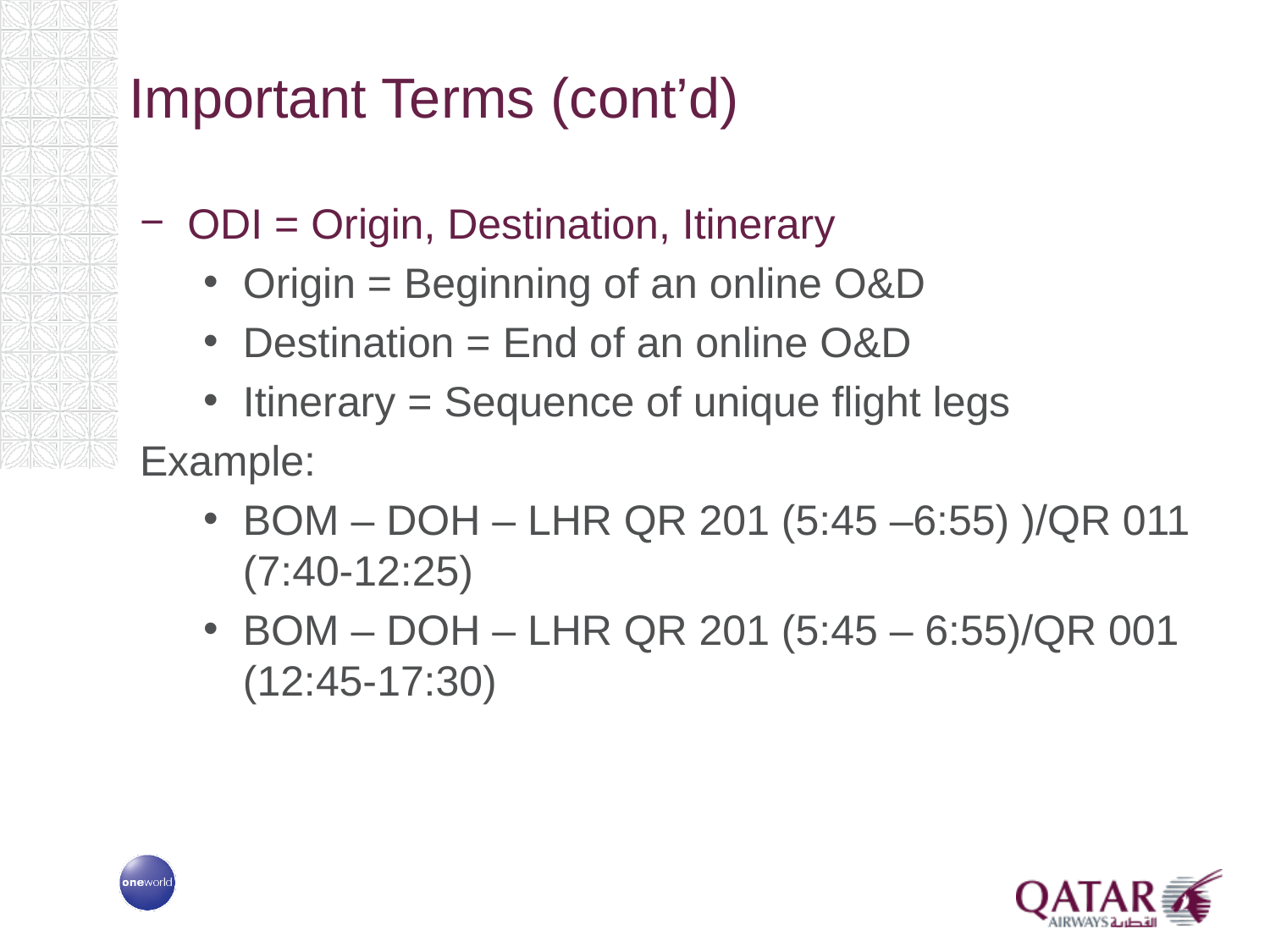

# Important Terms (cont’d)

ODI = Origin, Destination, Itinerary
Origin = Beginning of an online O&D
Destination = End of an online O&D
Itinerary = Sequence of unique flight legs
Example:
BOM – DOH – LHR QR 201 (5:45 –6:55) )/QR 011 (7:40-12:25)
BOM – DOH – LHR QR 201 (5:45 – 6:55)/QR 001 (12:45-17:30)